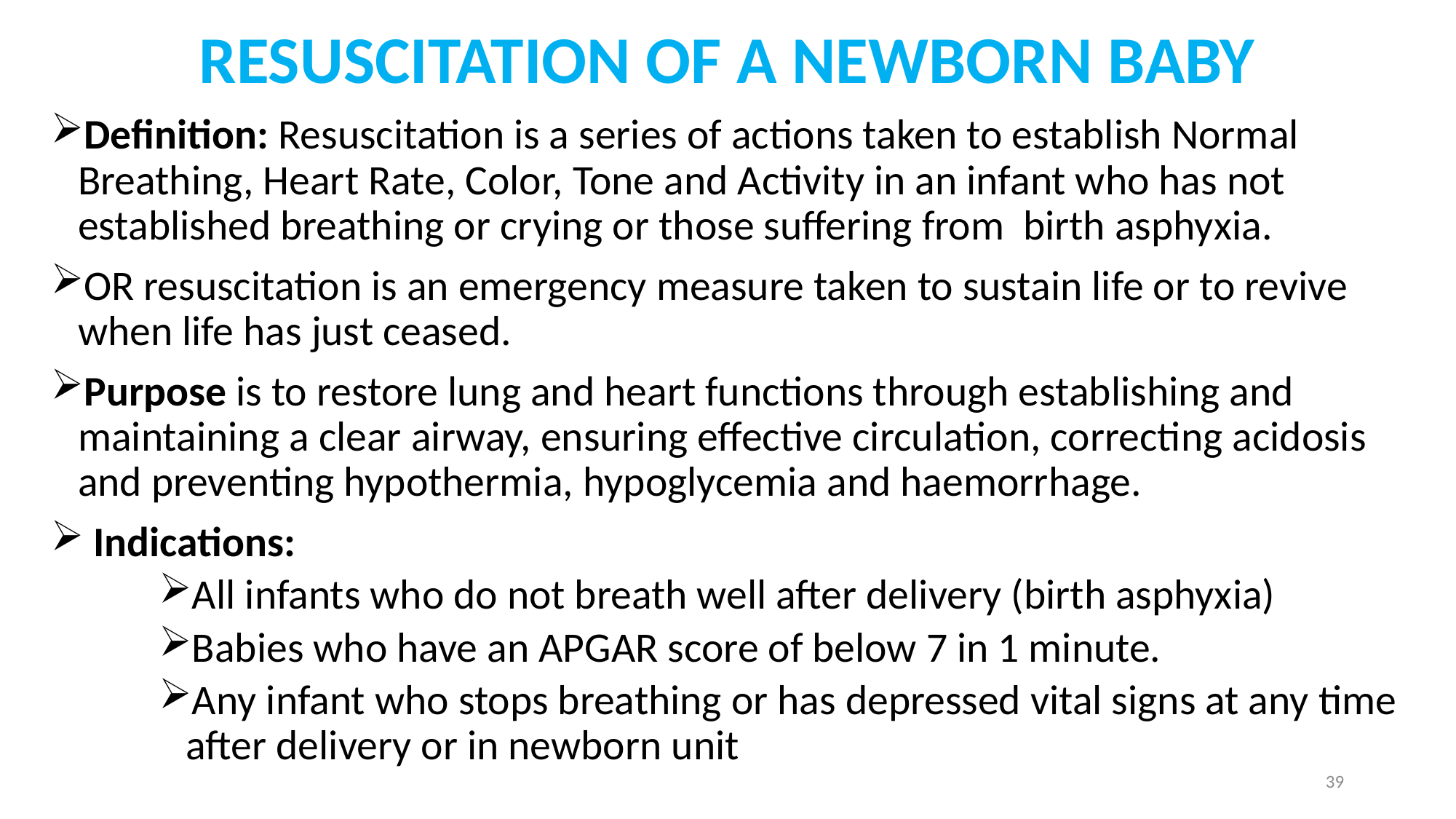

# RESUSCITATION OF A NEWBORN BABY
Definition: Resuscitation is a series of actions taken to establish Normal Breathing, Heart Rate, Color, Tone and Activity in an infant who has not established breathing or crying or those suffering from  birth asphyxia.
OR resuscitation is an emergency measure taken to sustain life or to revive when life has just ceased.
Purpose is to restore lung and heart functions through establishing and maintaining a clear airway, ensuring effective circulation, correcting acidosis and preventing hypothermia, hypoglycemia and haemorrhage.
 Indications:
All infants who do not breath well after delivery (birth asphyxia)
Babies who have an APGAR score of below 7 in 1 minute.
Any infant who stops breathing or has depressed vital signs at any time after delivery or in newborn unit

39